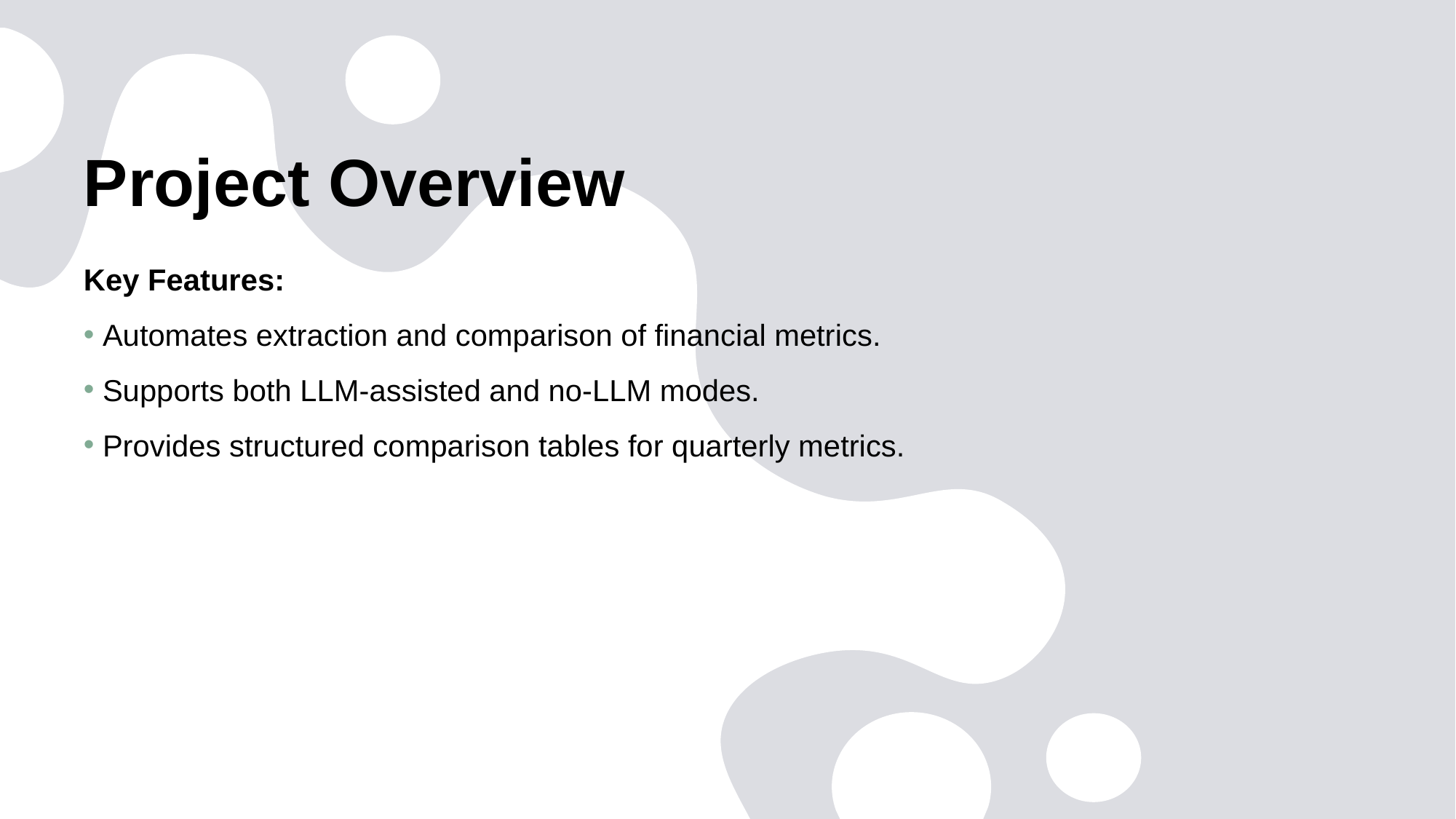

# Project Overview
Key Features:
 Automates extraction and comparison of financial metrics.
 Supports both LLM-assisted and no-LLM modes.
 Provides structured comparison tables for quarterly metrics.